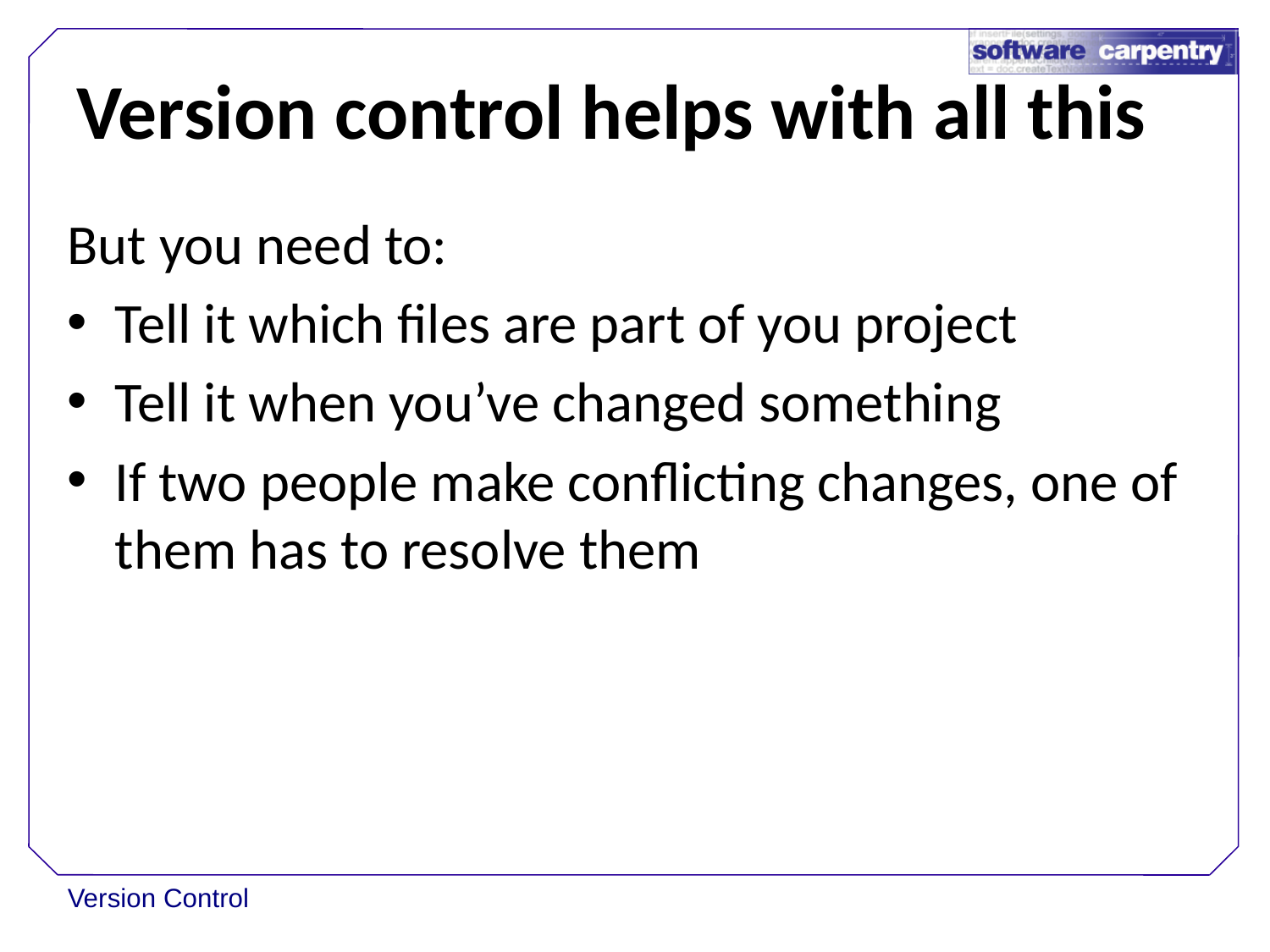

# Version control helps with all this
But you need to:
Tell it which files are part of you project
Tell it when you’ve changed something
If two people make conflicting changes, one of them has to resolve them